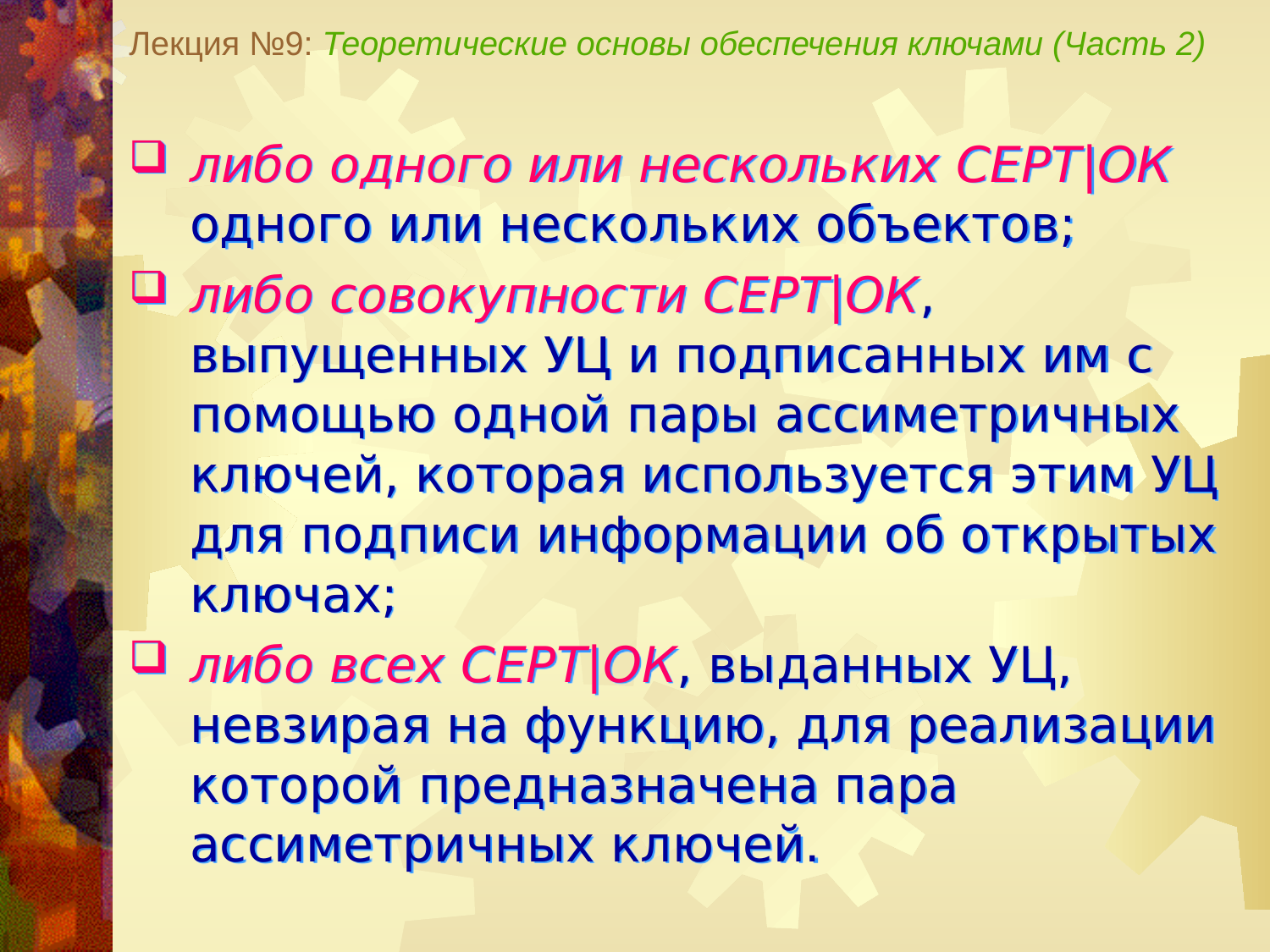

Лекция №9: Теоретические основы обеспечения ключами (Часть 2)
либо одного или нескольких СЕРТ|ОК одного или нескольких объектов;
либо совокупности СЕРТ|ОК, выпущенных УЦ и подписанных им с помощью одной пары ассиметричных ключей, которая используется этим УЦ для подписи информации об открытых ключах;
либо всех СЕРТ|ОК, выданных УЦ, невзирая на функцию, для реализации которой предназначена пара ассиметричных ключей.